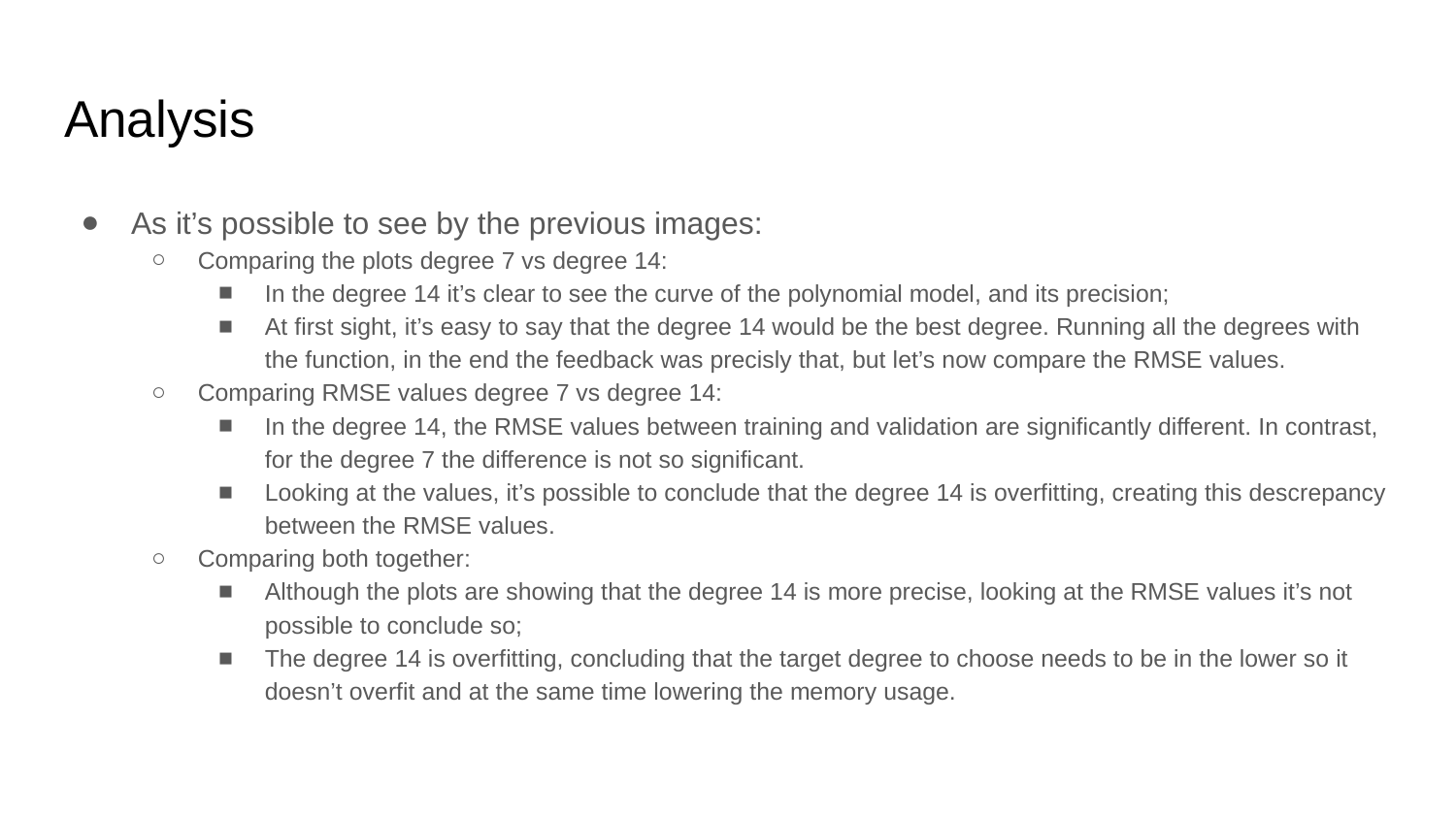

# Analysis
As it’s possible to see by the previous images:
Comparing the plots degree 7 vs degree 14:
In the degree 14 it’s clear to see the curve of the polynomial model, and its precision;
At first sight, it’s easy to say that the degree 14 would be the best degree. Running all the degrees with the function, in the end the feedback was precisly that, but let’s now compare the RMSE values.
Comparing RMSE values degree 7 vs degree 14:
In the degree 14, the RMSE values between training and validation are significantly different. In contrast, for the degree 7 the difference is not so significant.
Looking at the values, it’s possible to conclude that the degree 14 is overfitting, creating this descrepancy between the RMSE values.
Comparing both together:
Although the plots are showing that the degree 14 is more precise, looking at the RMSE values it’s not possible to conclude so;
The degree 14 is overfitting, concluding that the target degree to choose needs to be in the lower so it doesn’t overfit and at the same time lowering the memory usage.